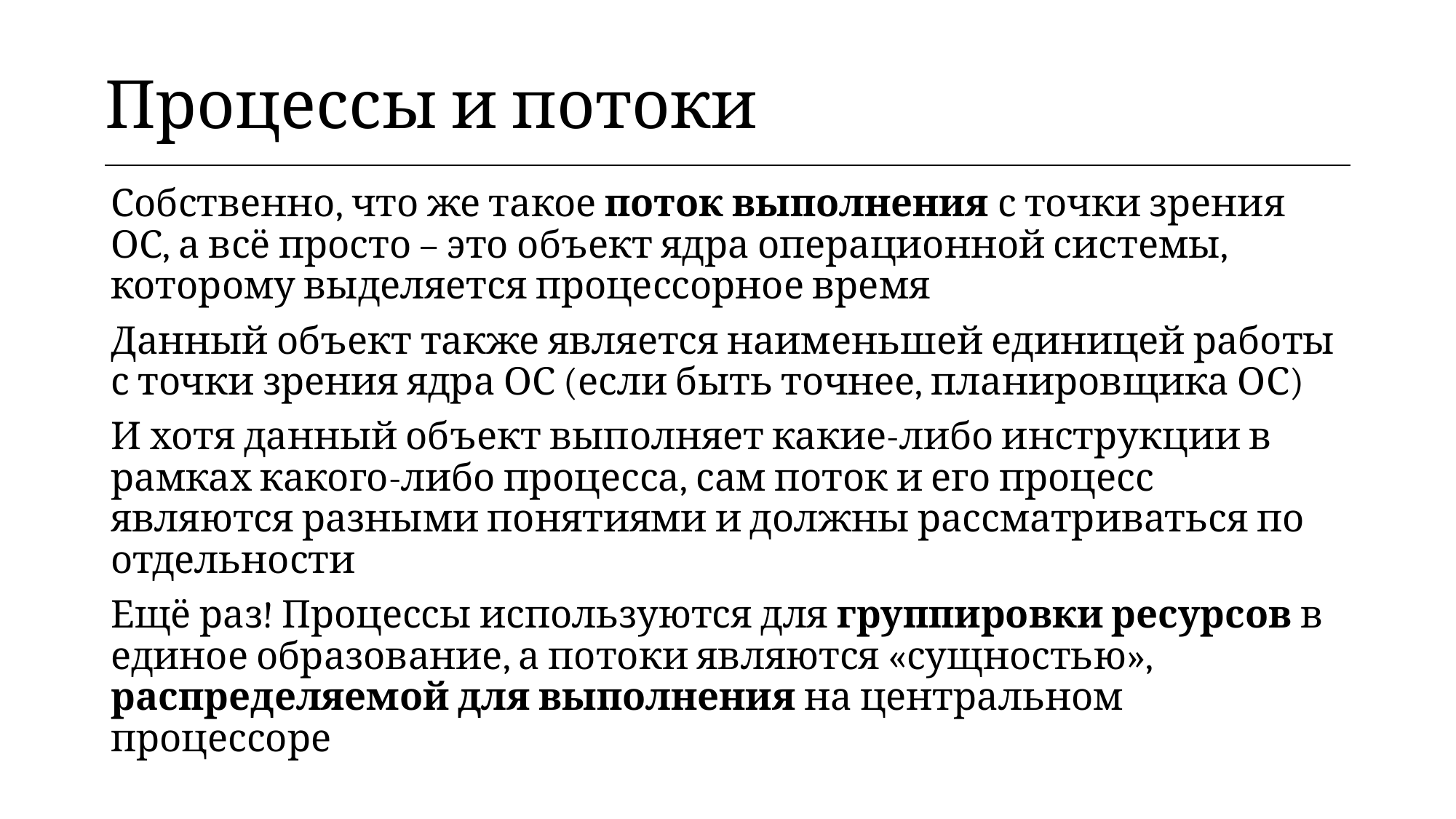

| Процессы и потоки |
| --- |
Собственно, что же такое поток выполнения с точки зрения ОС, а всё просто – это объект ядра операционной системы, которому выделяется процессорное время
Данный объект также является наименьшей единицей работы с точки зрения ядра ОС (если быть точнее, планировщика ОС)
И хотя данный объект выполняет какие-либо инструкции в рамках какого-либо процесса, сам поток и его процесс являются разными понятиями и должны рассматриваться по отдельности
Ещё раз! Процессы используются для группировки ресурсов в единое образование, а потоки являются «сущностью», распределяемой для выполнения на центральном процессоре